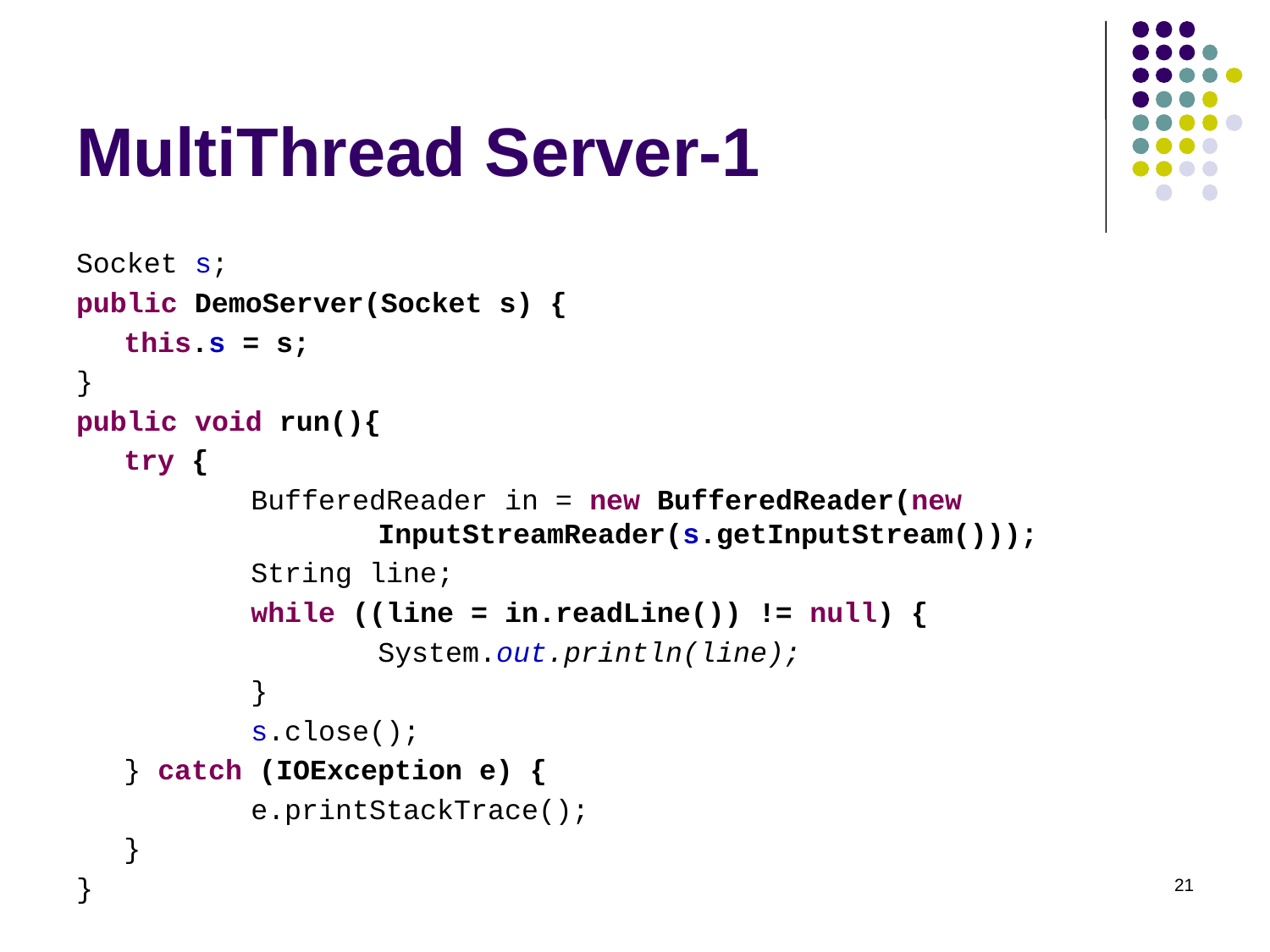

# MultiThread Server-1
Socket s;
public DemoServer(Socket s) {
	this.s = s;
}
public void run(){
	try {
		BufferedReader in = new BufferedReader(new 				InputStreamReader(s.getInputStream()));
		String line;
		while ((line = in.readLine()) != null) {
			System.out.println(line);
		}
		s.close();
	} catch (IOException e) {
		e.printStackTrace();
	}
}

21